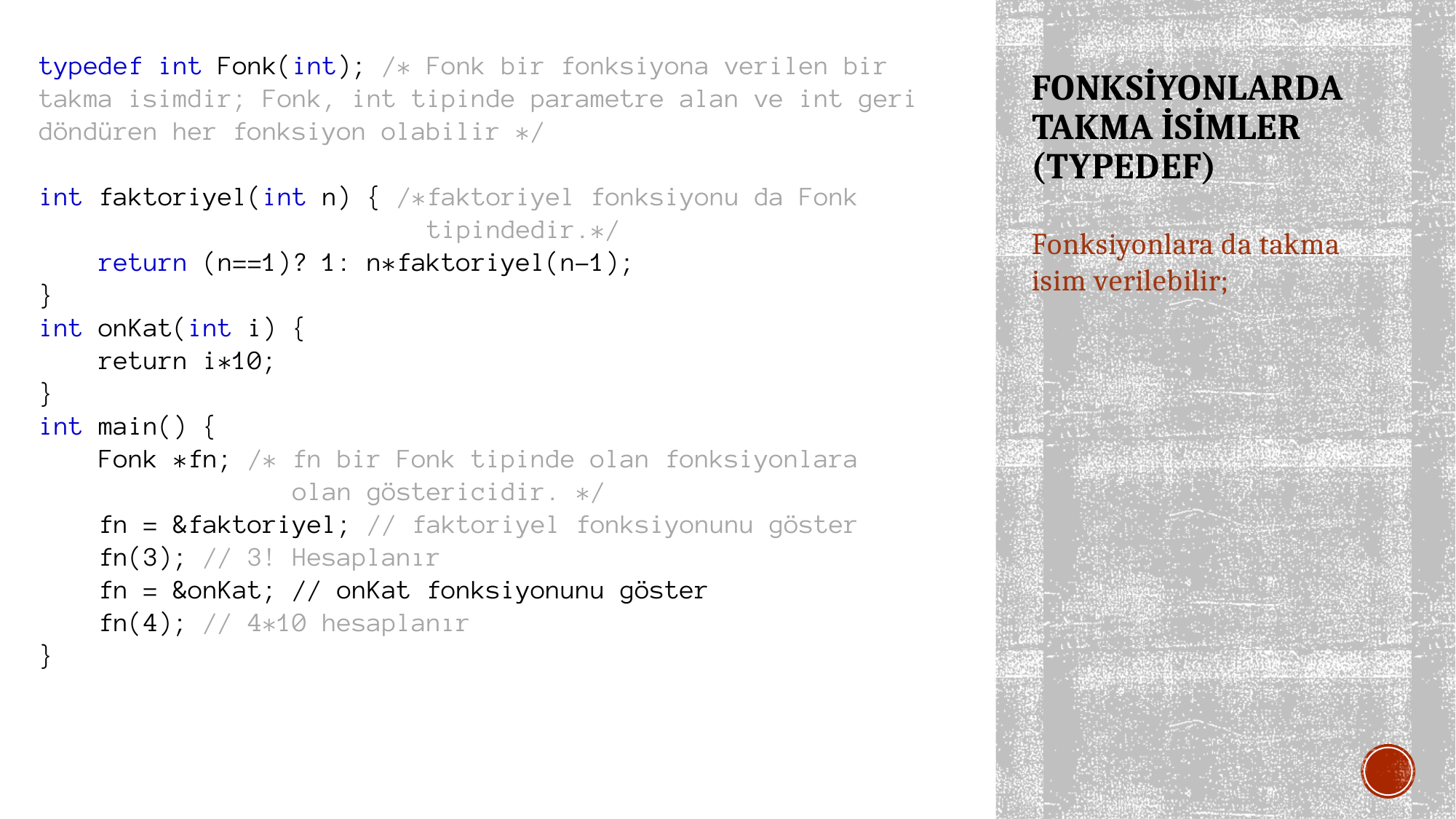

typedef int Fonk(int); /* Fonk bir fonksiyona verilen bir takma isimdir; Fonk, int tipinde parametre alan ve int geri döndüren her fonksiyon olabilir */

int faktoriyel(int n) { /*faktoriyel fonksiyonu da Fonk
                          tipindedir.*/
    return (n==1)? 1: n*faktoriyel(n-1);
}
int onKat(int i) {
    return i*10;
}
int main() {
    Fonk *fn; /* fn bir Fonk tipinde olan fonksiyonlara
                 olan göstericidir. */
    fn = &faktoriyel; // faktoriyel fonksiyonunu göster
    fn(3); // 3! Hesaplanır
    fn = &onKat; // onKat fonksiyonunu göster
    fn(4); // 4*10 hesaplanır
}

# FONKSİYONLARDA TAKMA İSİMLER (TYPEDEF)
Fonksiyonlara da takma isim verilebilir;